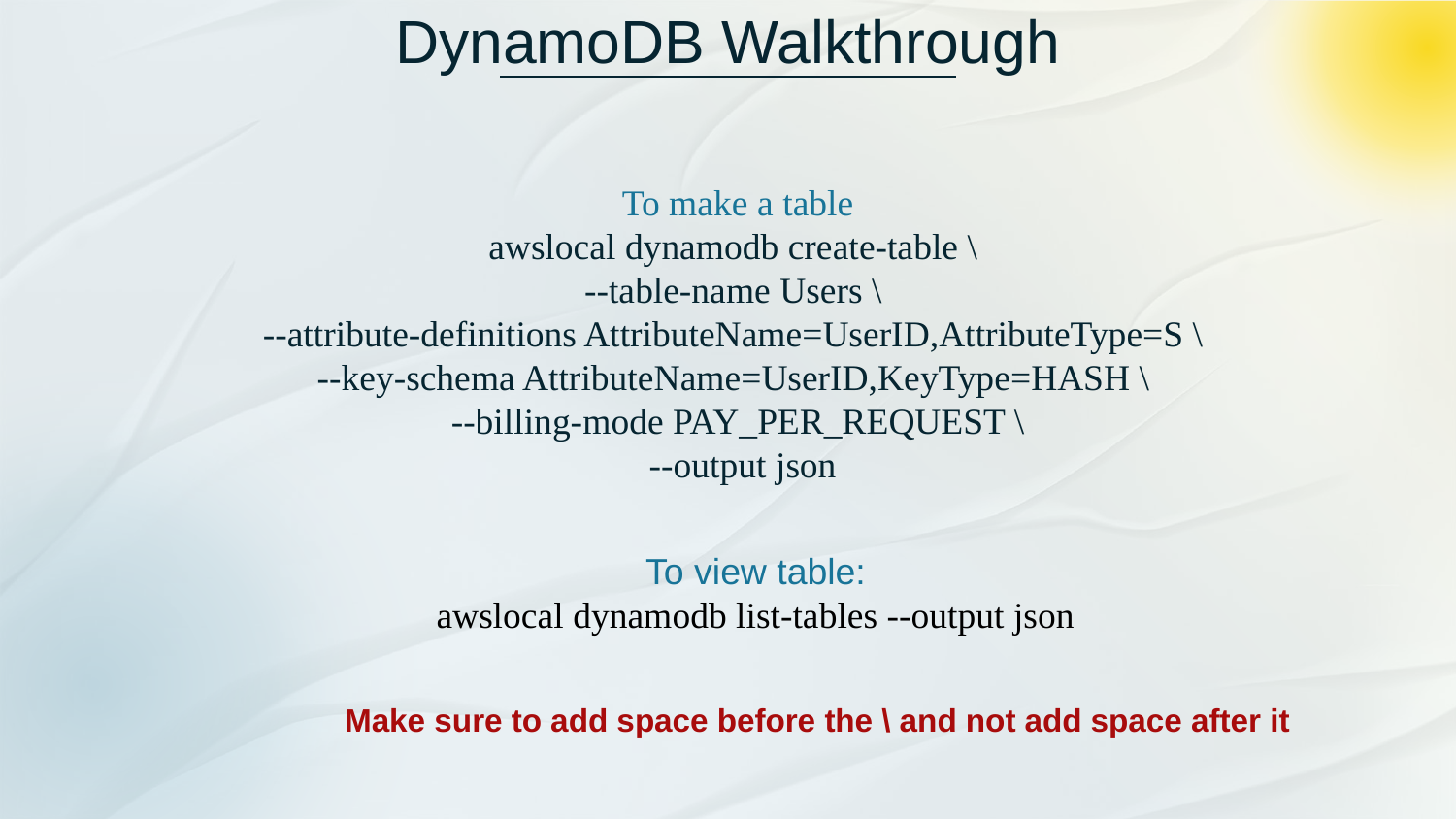

# DynamoDB Walkthrough
To make a table
awslocal dynamodb create-table \
--table-name Users \
--attribute-definitions AttributeName=UserID,AttributeType=S \
--key-schema AttributeName=UserID,KeyType=HASH \
--billing-mode PAY_PER_REQUEST \
 --output json
To view table:
awslocal dynamodb list-tables --output json
Make sure to add space before the \ and not add space after it